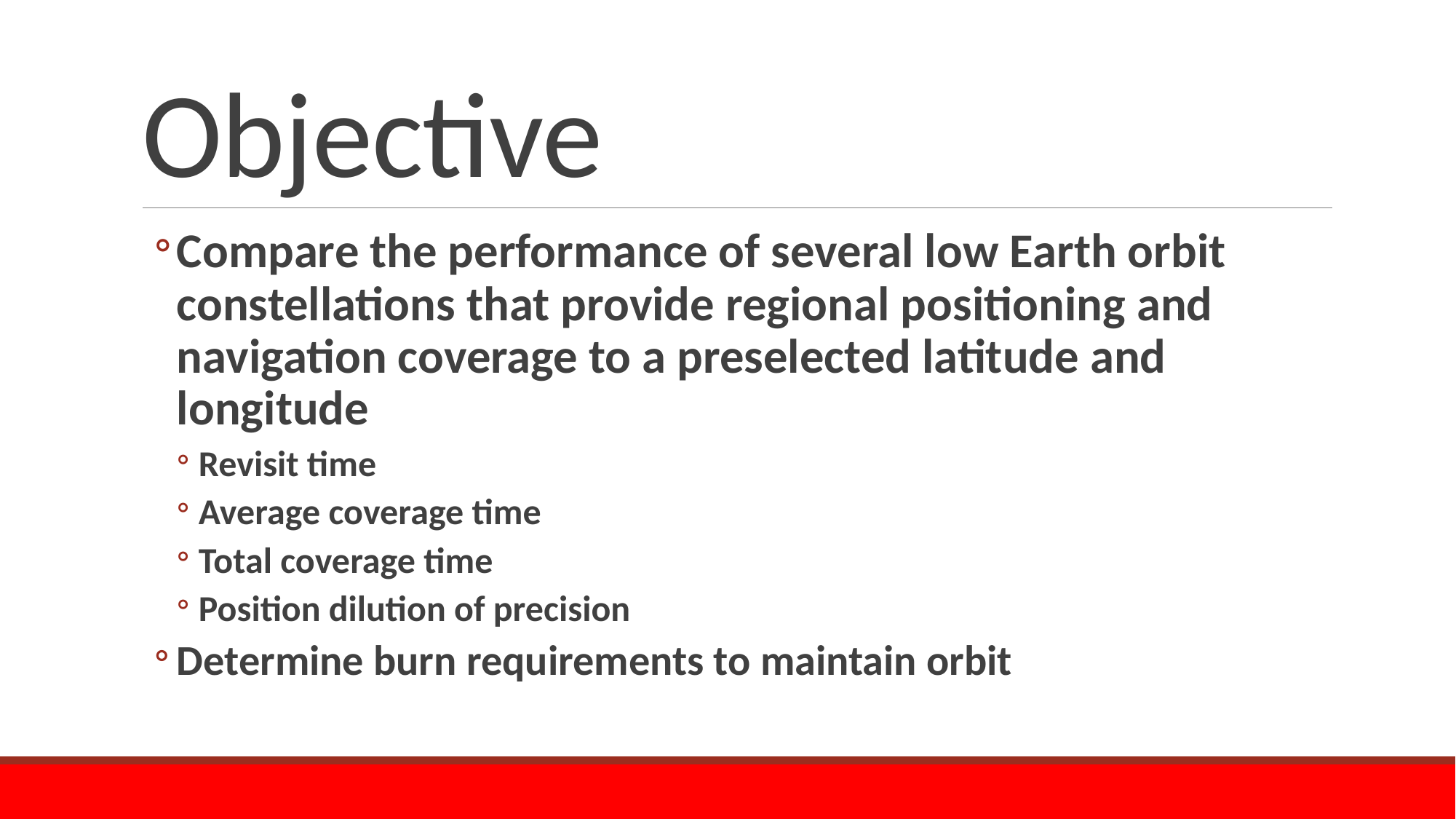

# Objective
Compare the performance of several low Earth orbit constellations that provide regional positioning and navigation coverage to a preselected latitude and longitude
Revisit time
Average coverage time
Total coverage time
Position dilution of precision
Determine burn requirements to maintain orbit